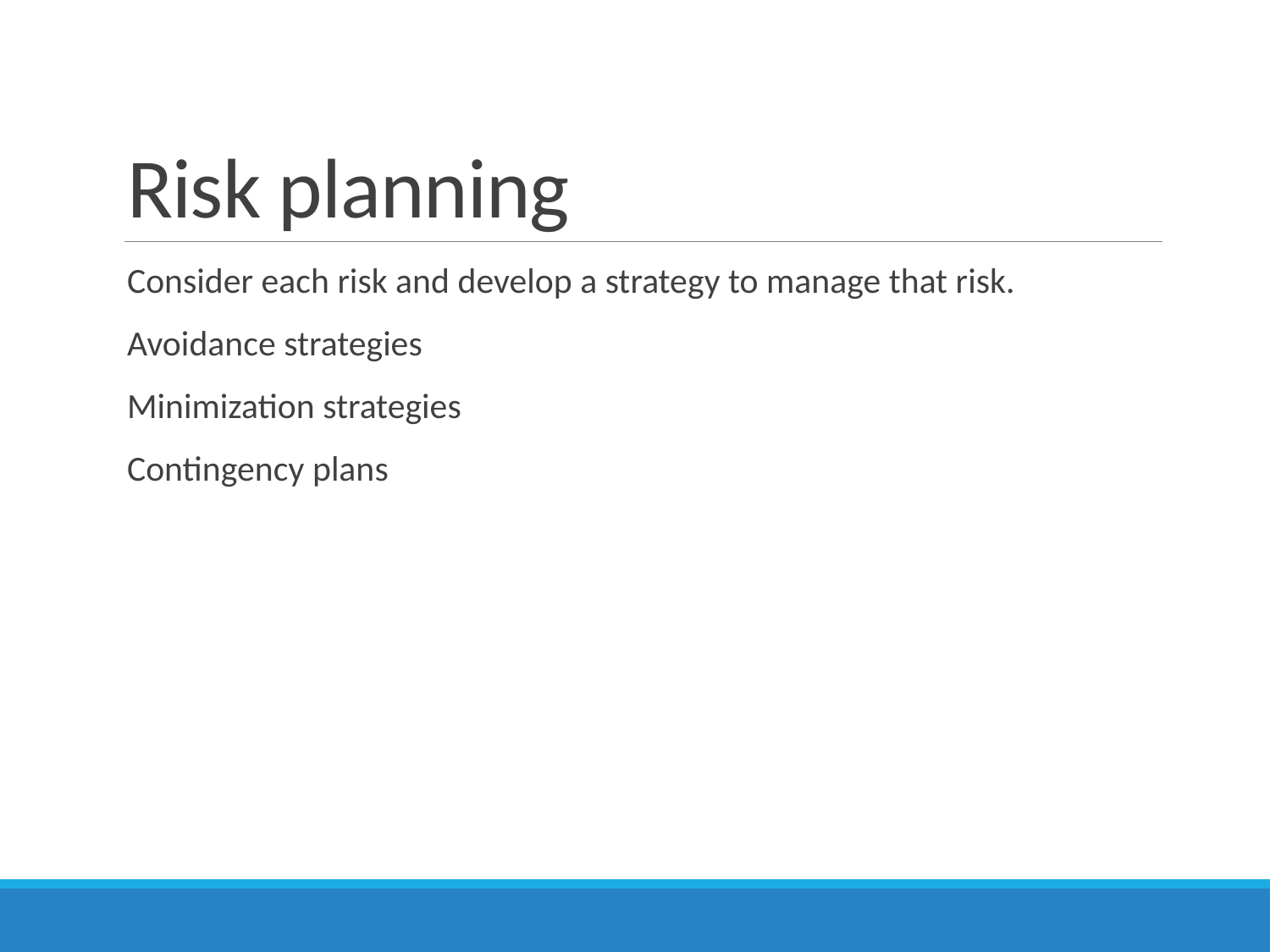

# Risk planning
Consider each risk and develop a strategy to manage that risk.
Avoidance strategies
Minimization strategies
Contingency plans